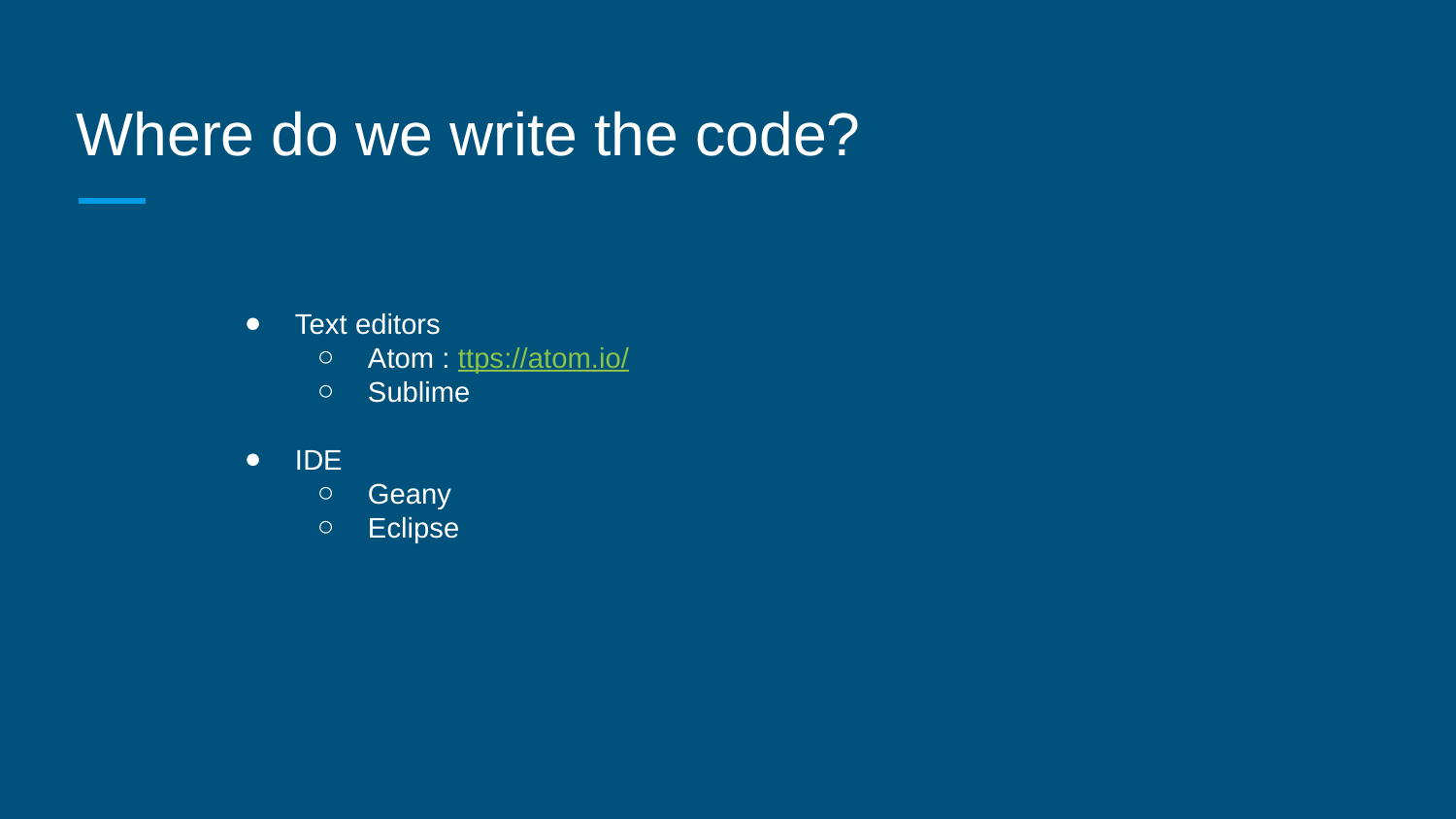

# Where do we write the code?
Text editors
Atom : ttps://atom.io/
Sublime

IDE
Geany
Eclipse